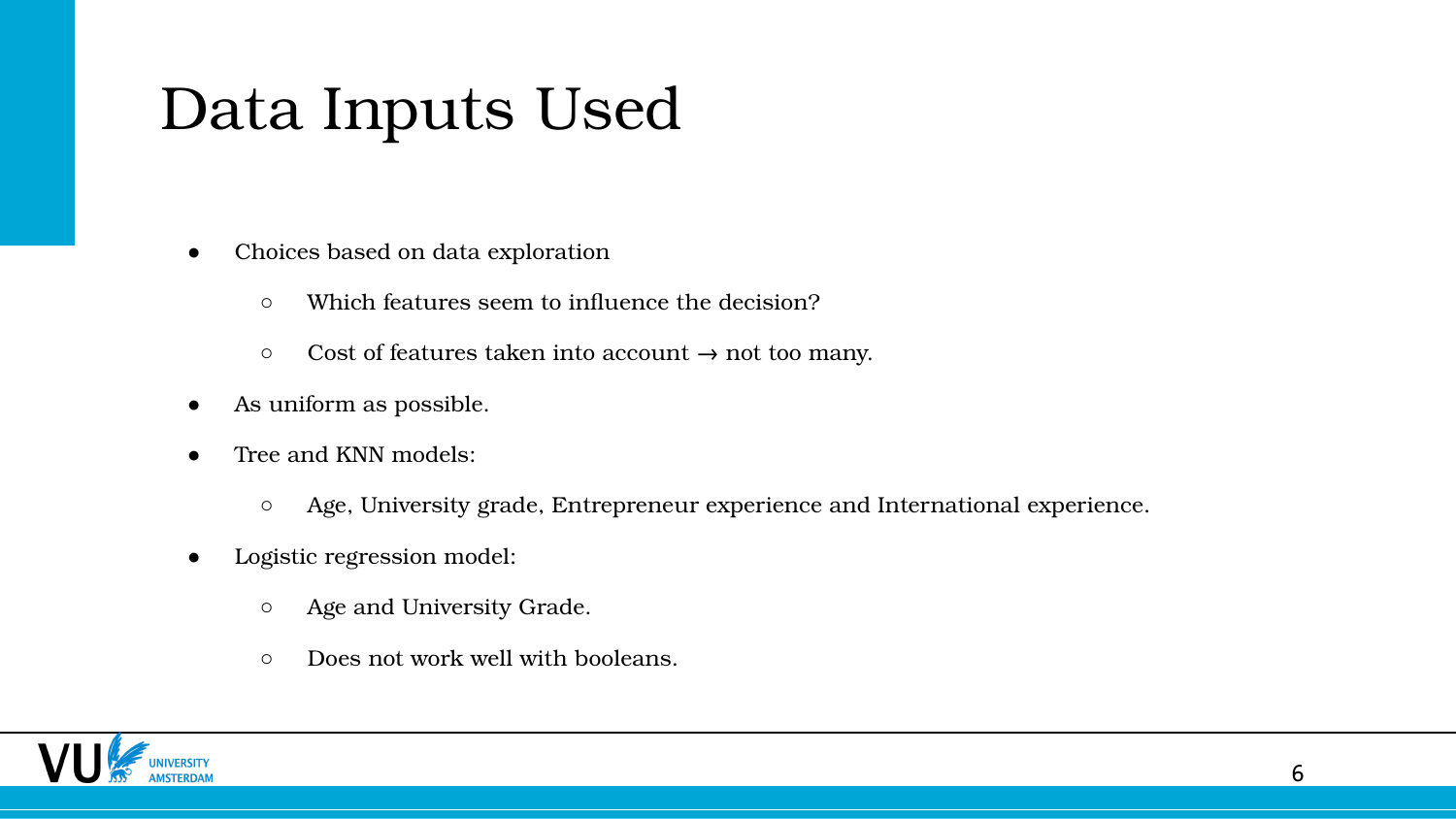

# Data Inputs Used
Choices based on data exploration
Which features seem to influence the decision?
Cost of features taken into account → not too many.
As uniform as possible.
Tree and KNN models:
Age, University grade, Entrepreneur experience and International experience.
Logistic regression model:
Age and University Grade.
Does not work well with booleans.